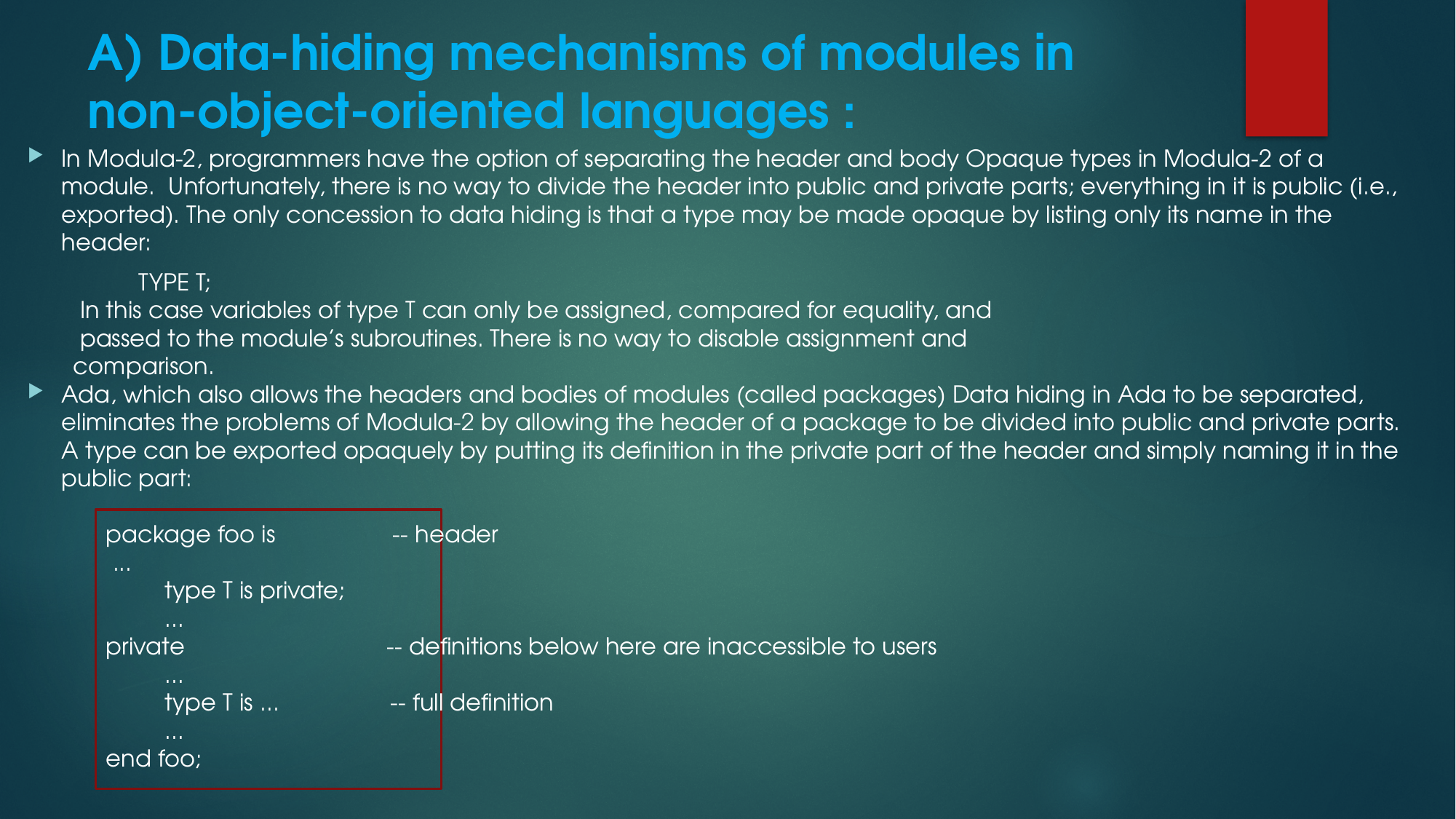

# A) Data-hiding mechanisms of modules in non-object-oriented languages :
In Modula-2, programmers have the option of separating the header and body Opaque types in Modula-2 of a module.  Unfortunately, there is no way to divide the header into public and private parts; everything in it is public (i.e., exported). The only concession to data hiding is that a type may be made opaque by listing only its name in the header:
                 TYPE T;
        In this case variables of type T can only be assigned, compared for equality, and
        passed to the module’s subroutines. There is no way to disable assignment and
       comparison.
Ada, which also allows the headers and bodies of modules (called packages) Data hiding in Ada to be separated, eliminates the problems of Modula-2 by allowing the header of a package to be divided into public and private parts. A type can be exported opaquely by putting its definition in the private part of the header and simply naming it in the public part:

            package foo is                  -- header
             ...
                     type T is private;
                     ...
            private                               -- definitions below here are inaccessible to users
                     ...
                     type T is ...                 -- full definition
                     ...
            end foo;